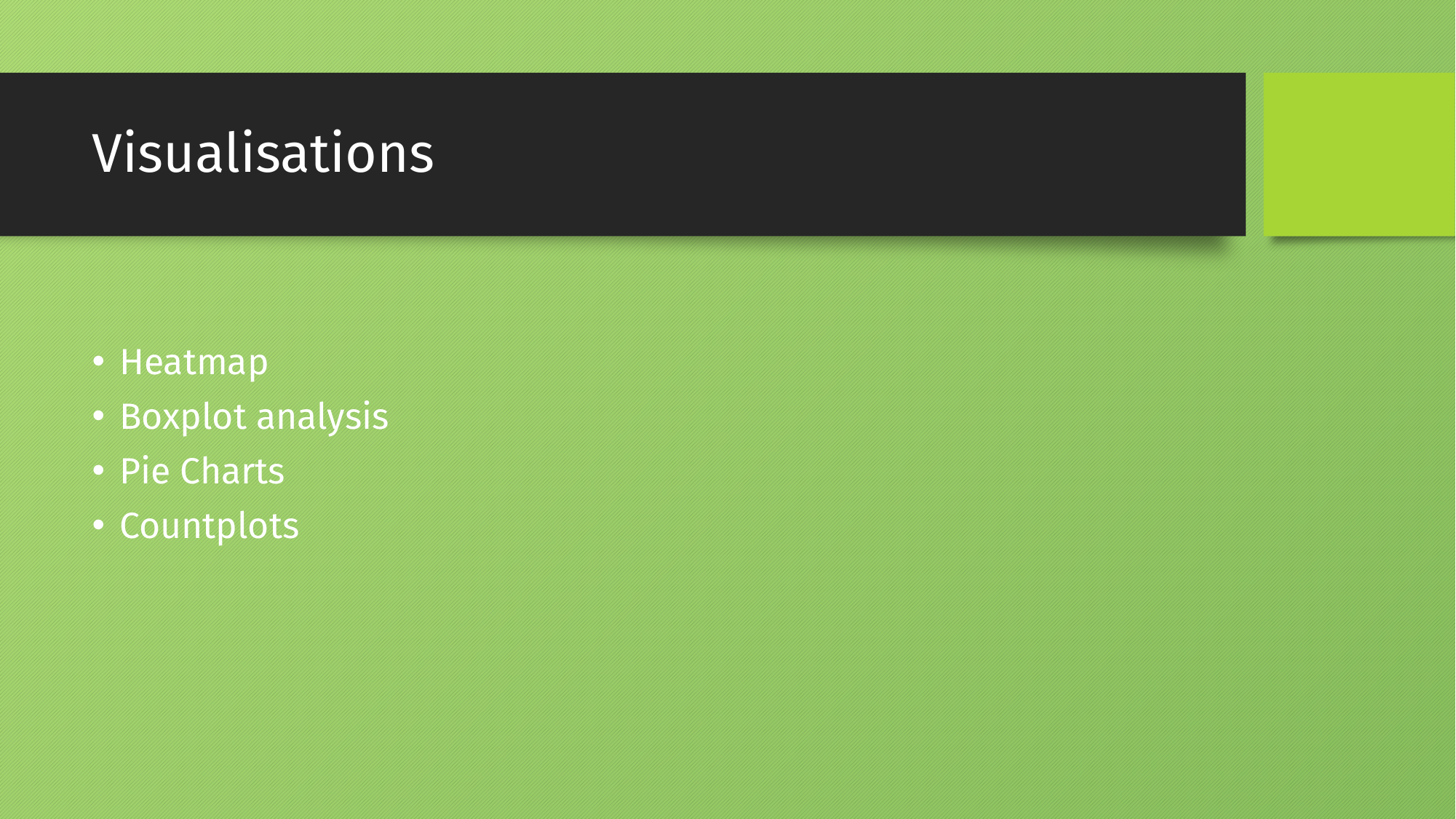

# Visualisations

Heatmap
Boxplot analysis
Pie Charts
Countplots